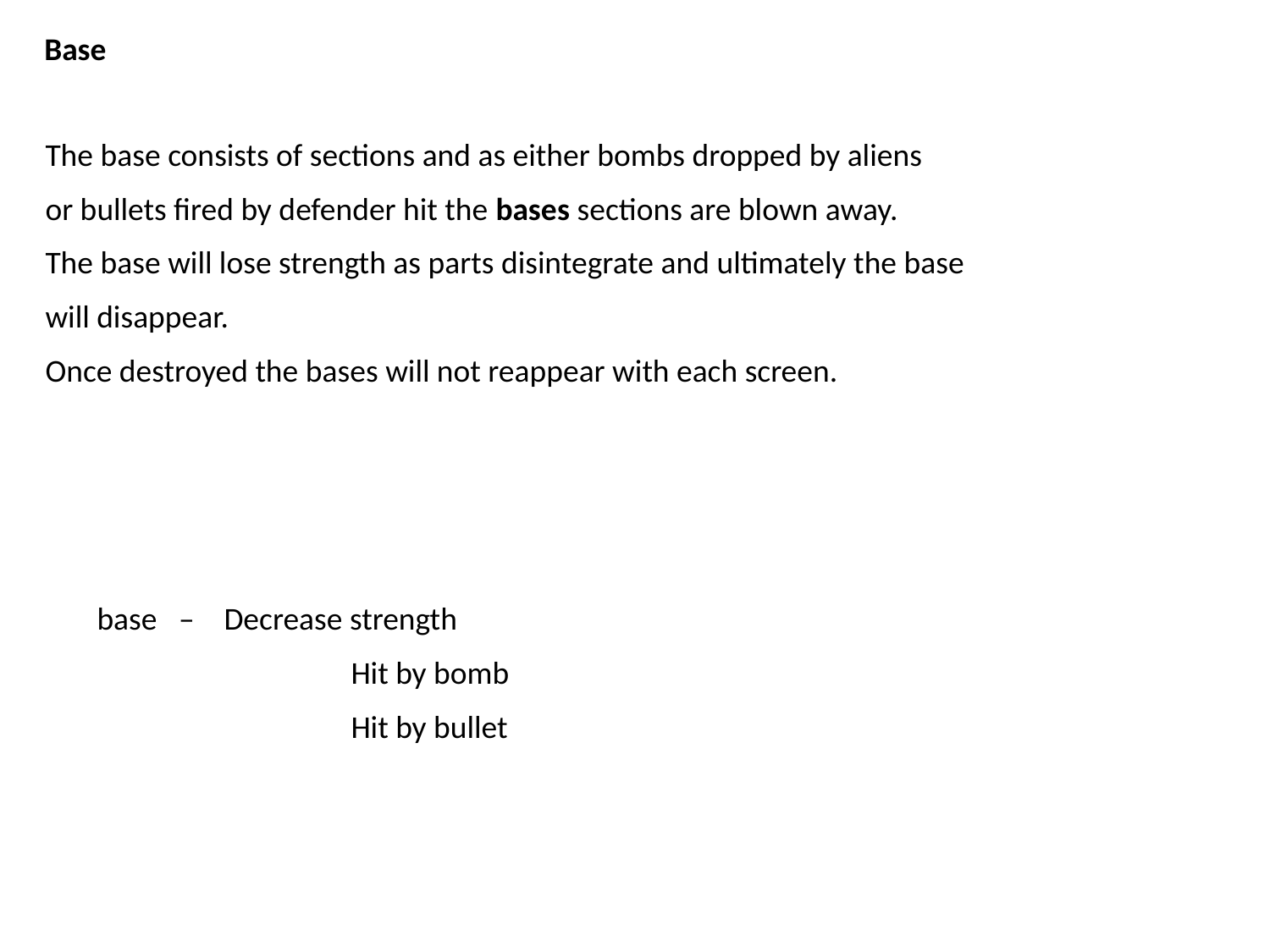

Base

The base consists of sections and as either bombs dropped by aliens
or bullets fired by defender hit the bases sections are blown away.
The base will lose strength as parts disintegrate and ultimately the base
will disappear.
Once destroyed the bases will not reappear with each screen.

base   –  	Decrease strength
		Hit by bomb
		Hit by bullet